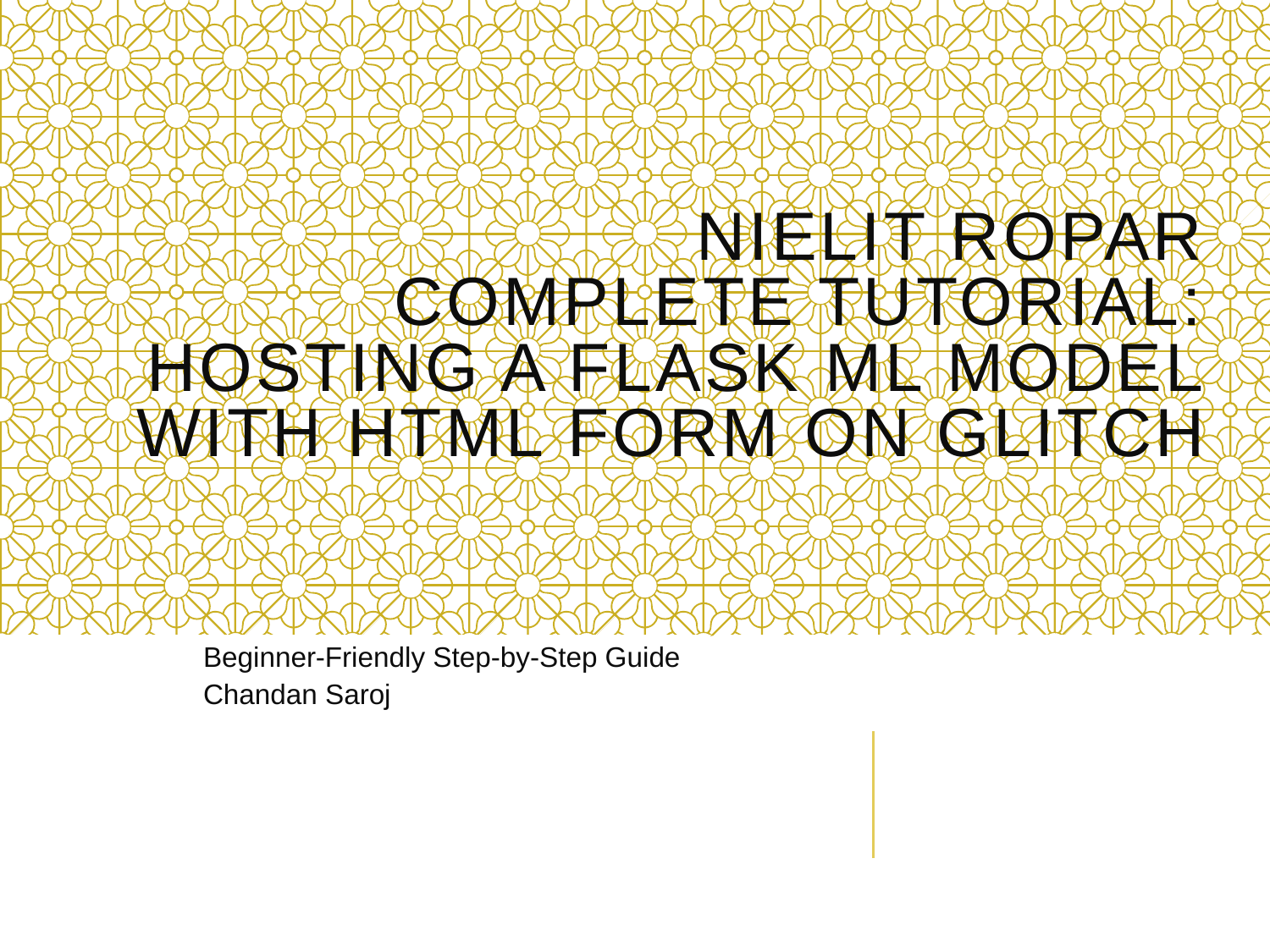

# NIELIT Ropar Complete Tutorial: Hosting a Flask ML Model with HTML Form on Glitch
Beginner-Friendly Step-by-Step Guide
Chandan Saroj